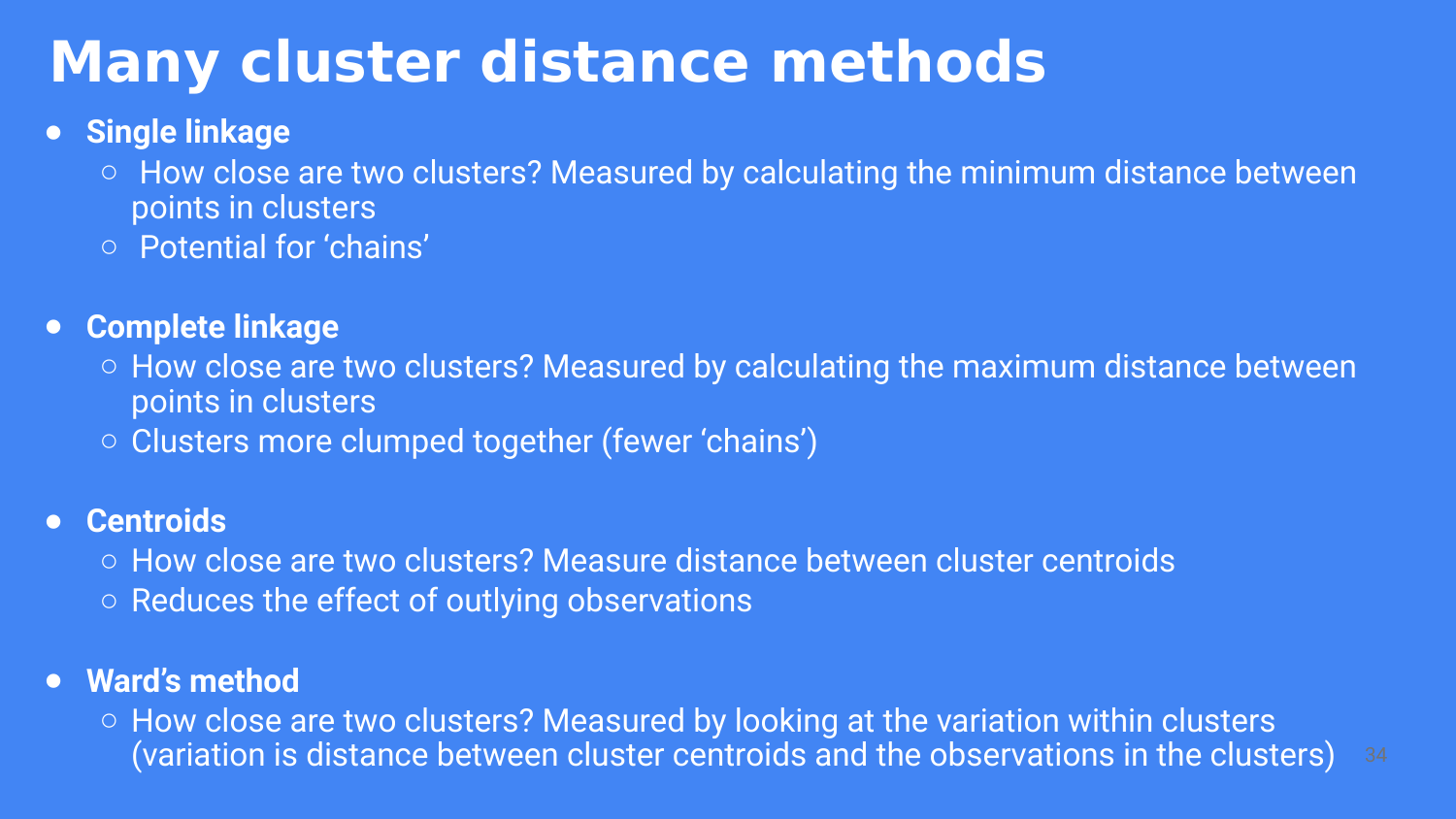

Many cluster distance methods
Single linkage
 How close are two clusters? Measured by calculating the minimum distance between points in clusters
 Potential for ‘chains’

Complete linkage
How close are two clusters? Measured by calculating the maximum distance between points in clusters
Clusters more clumped together (fewer ‘chains’)

Centroids
How close are two clusters? Measure distance between cluster centroids
Reduces the effect of outlying observations

Ward’s method
How close are two clusters? Measured by looking at the variation within clusters (variation is distance between cluster centroids and the observations in the clusters)
34